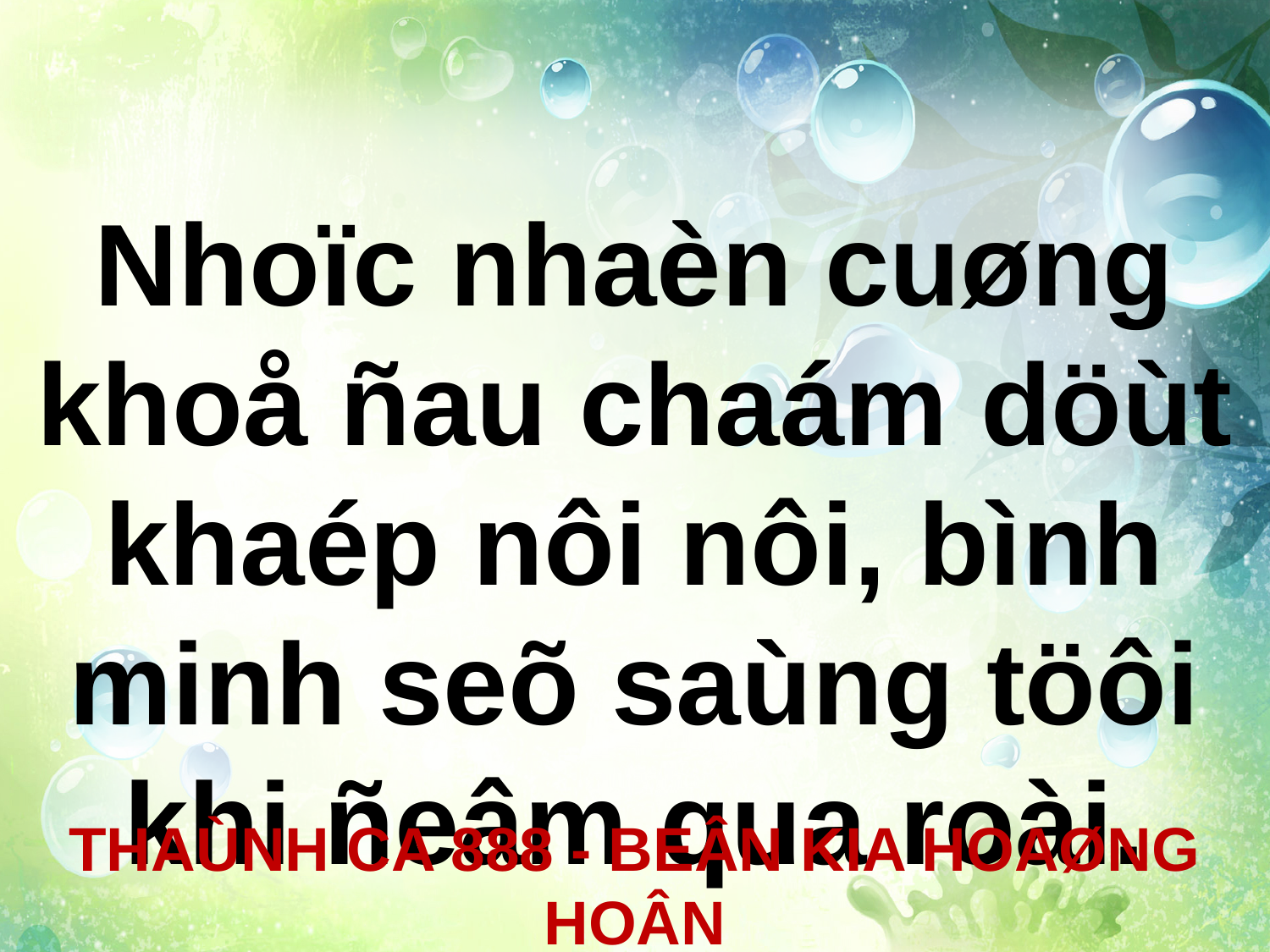

Nhoïc nhaèn cuøng khoå ñau chaám döùt khaép nôi nôi, bình minh seõ saùng töôi khi ñeâm qua roài.
THAÙNH CA 888 - BEÂN KIA HOAØNG HOÂN